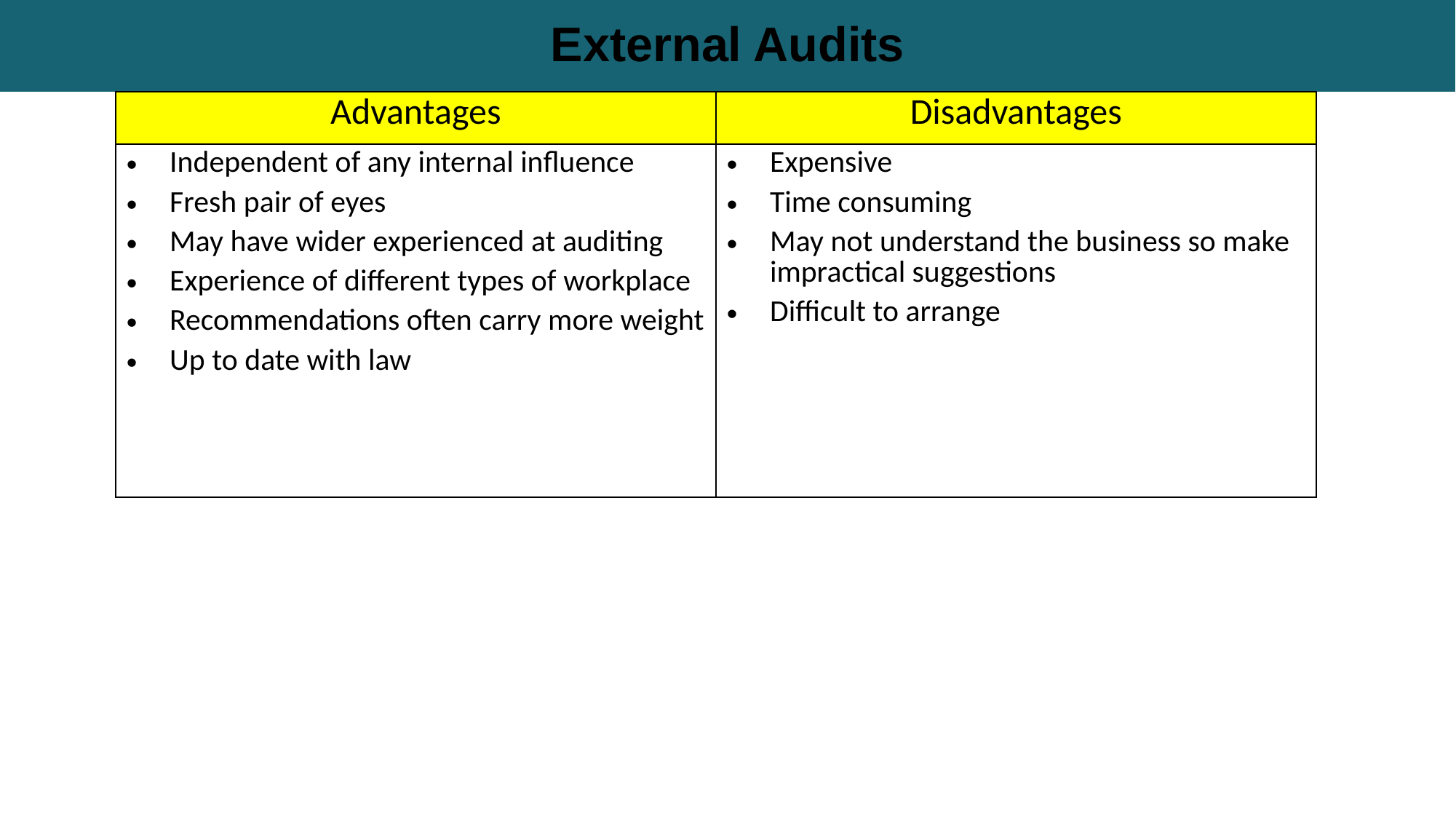

# External Audits
| Advantages | Disadvantages |
| --- | --- |
| Independent of any internal influence Fresh pair of eyes May have wider experienced at auditing Experience of different types of workplace Recommendations often carry more weight Up to date with law | Expensive Time consuming May not understand the business so make impractical suggestions Difficult to arrange |